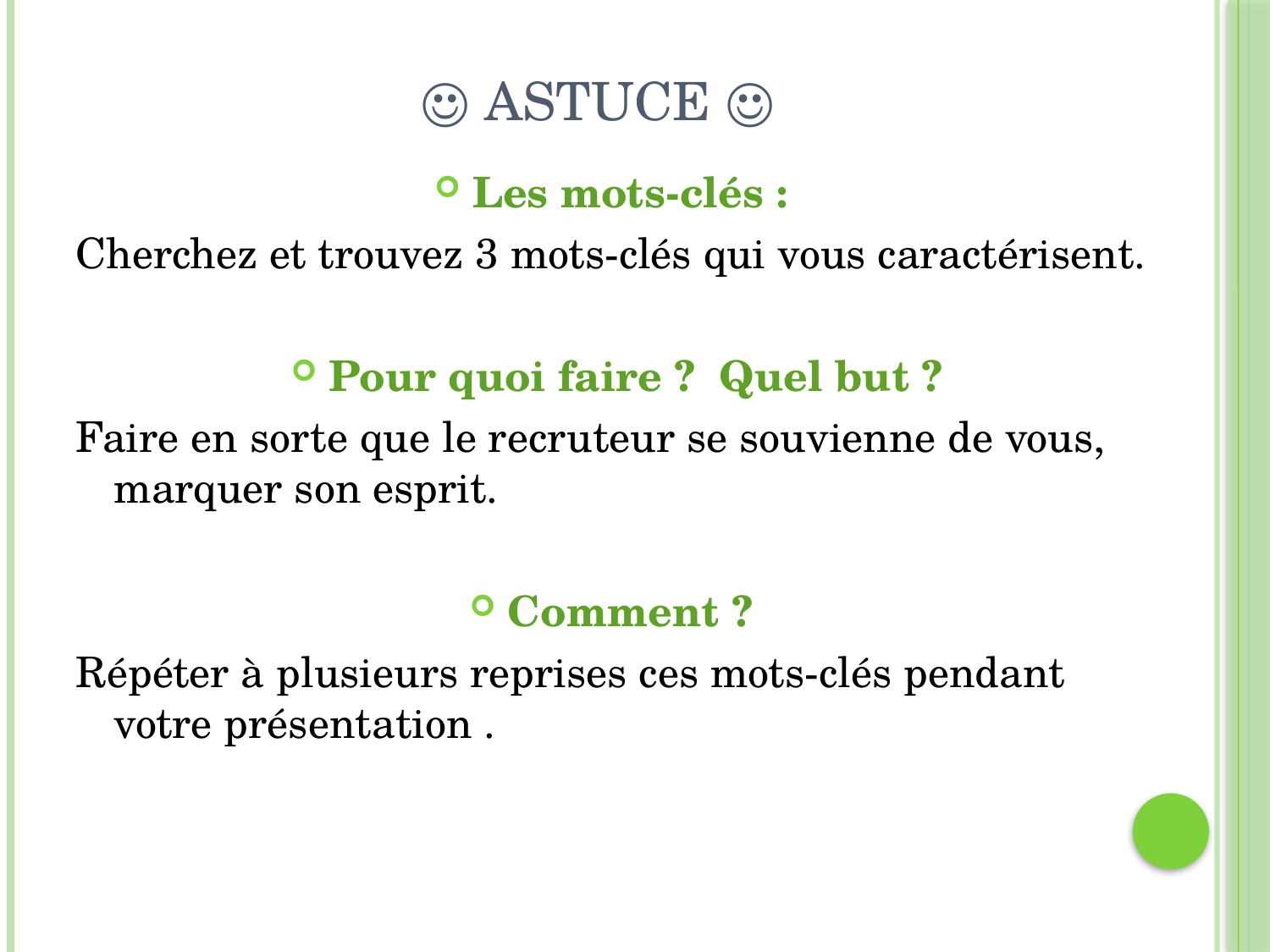

# ☺ ASTUCE ☺
Les mots-clés :
Cherchez et trouvez 3 mots-clés qui vous caractérisent.

Pour quoi faire ?  Quel but ?
Faire en sorte que le recruteur se souvienne de vous, marquer son esprit.

Comment ?
Répéter à plusieurs reprises ces mots-clés pendant votre présentation .